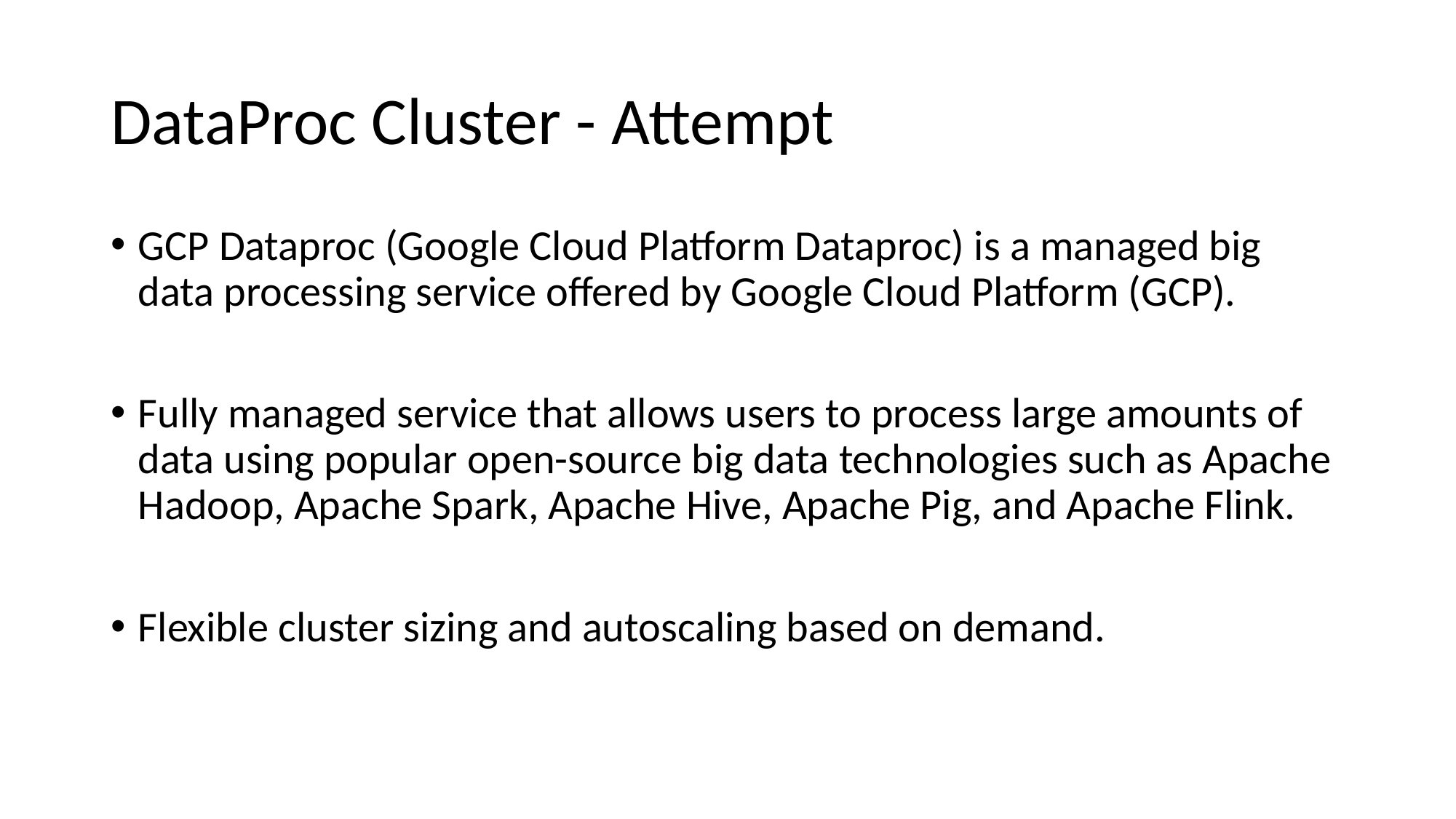

# DataProc Cluster - Attempt
GCP Dataproc (Google Cloud Platform Dataproc) is a managed big data processing service offered by Google Cloud Platform (GCP).

Fully managed service that allows users to process large amounts of data using popular open-source big data technologies such as Apache Hadoop, Apache Spark, Apache Hive, Apache Pig, and Apache Flink.

Flexible cluster sizing and autoscaling based on demand.